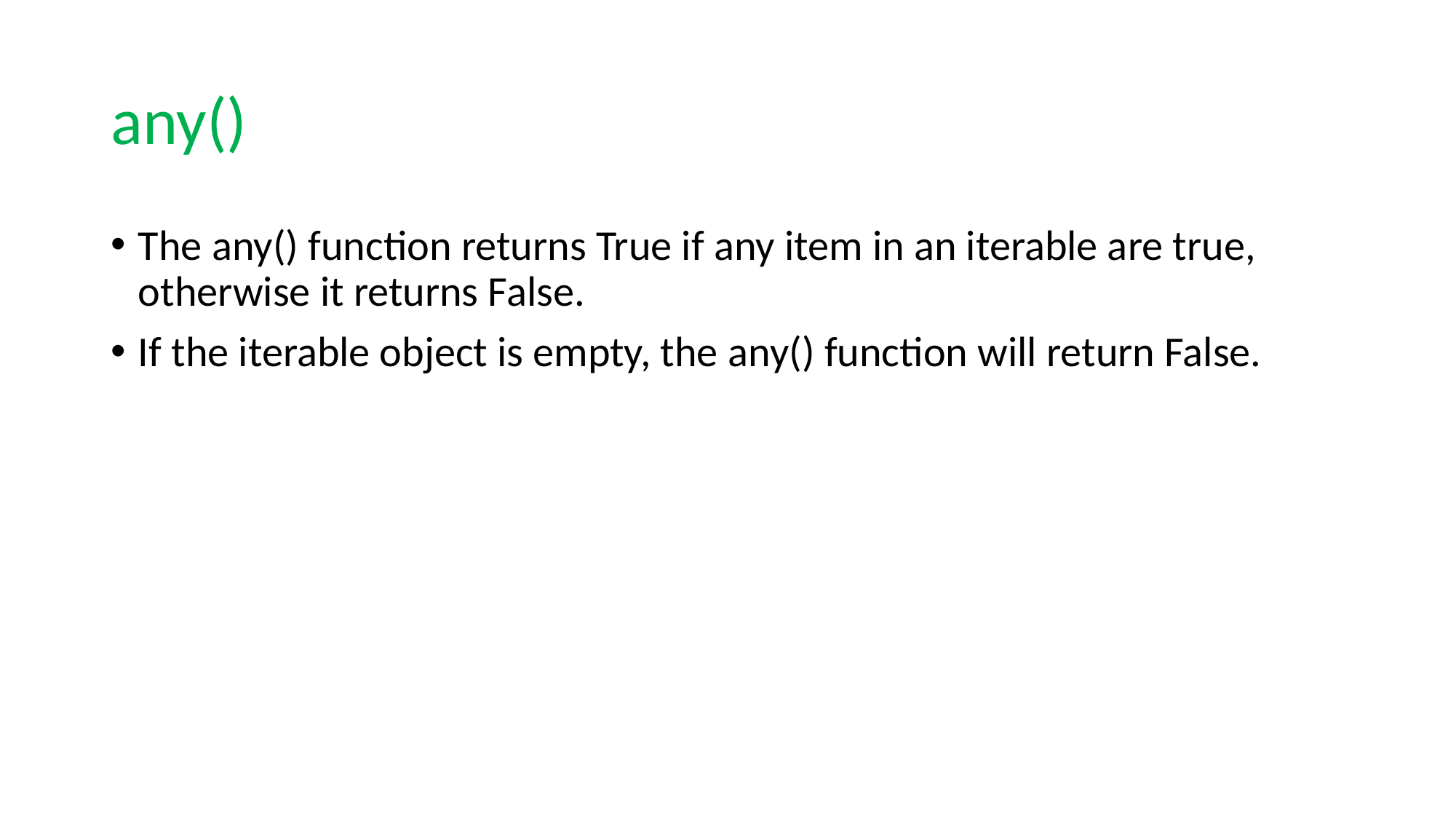

# any()
The any() function returns True if any item in an iterable are true, otherwise it returns False.
If the iterable object is empty, the any() function will return False.